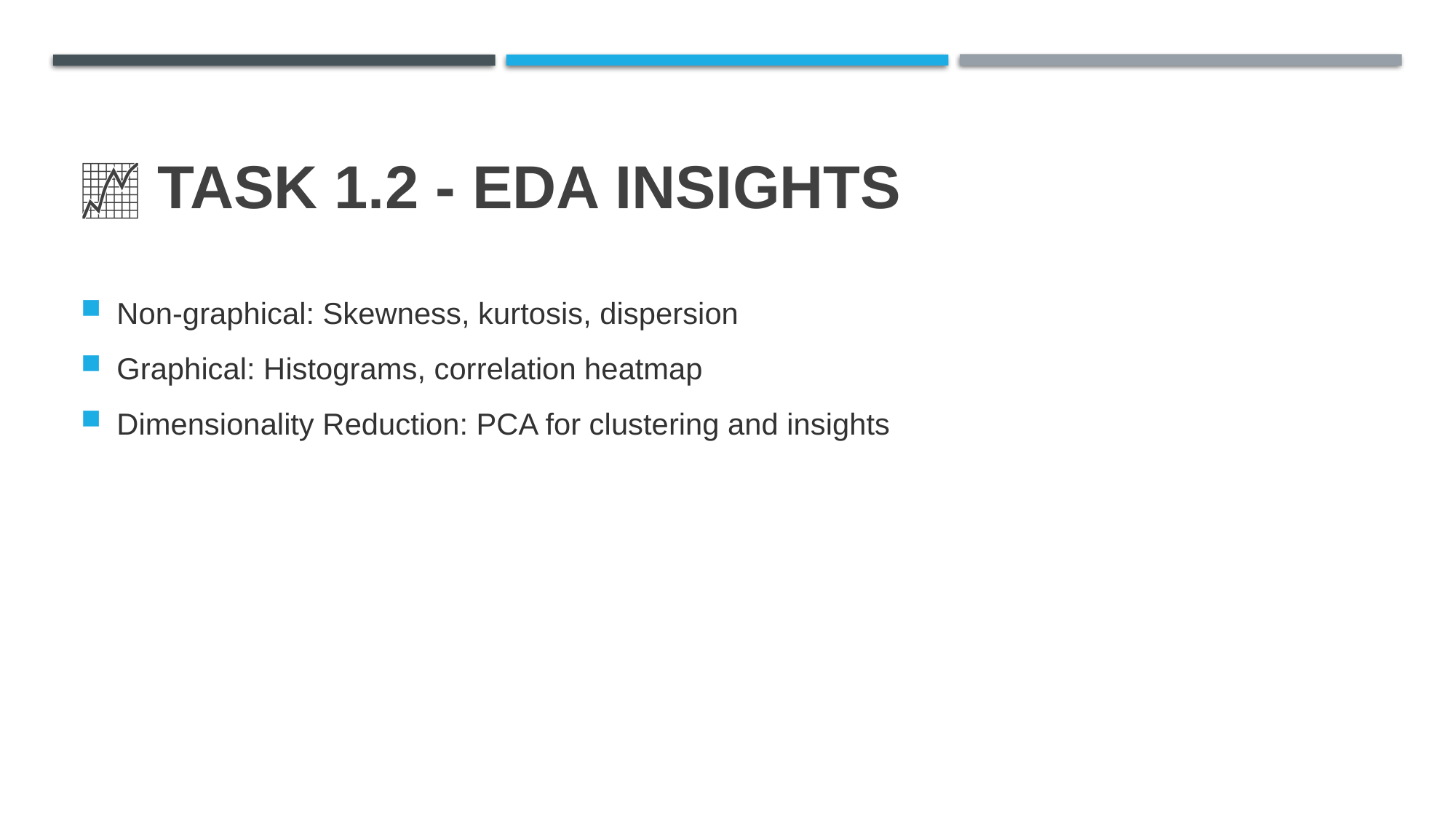

Non-graphical: Skewness, kurtosis, dispersion
Graphical: Histograms, correlation heatmap
Dimensionality Reduction: PCA for clustering and insights

# 📈 Task 1.2 - EDA Insights